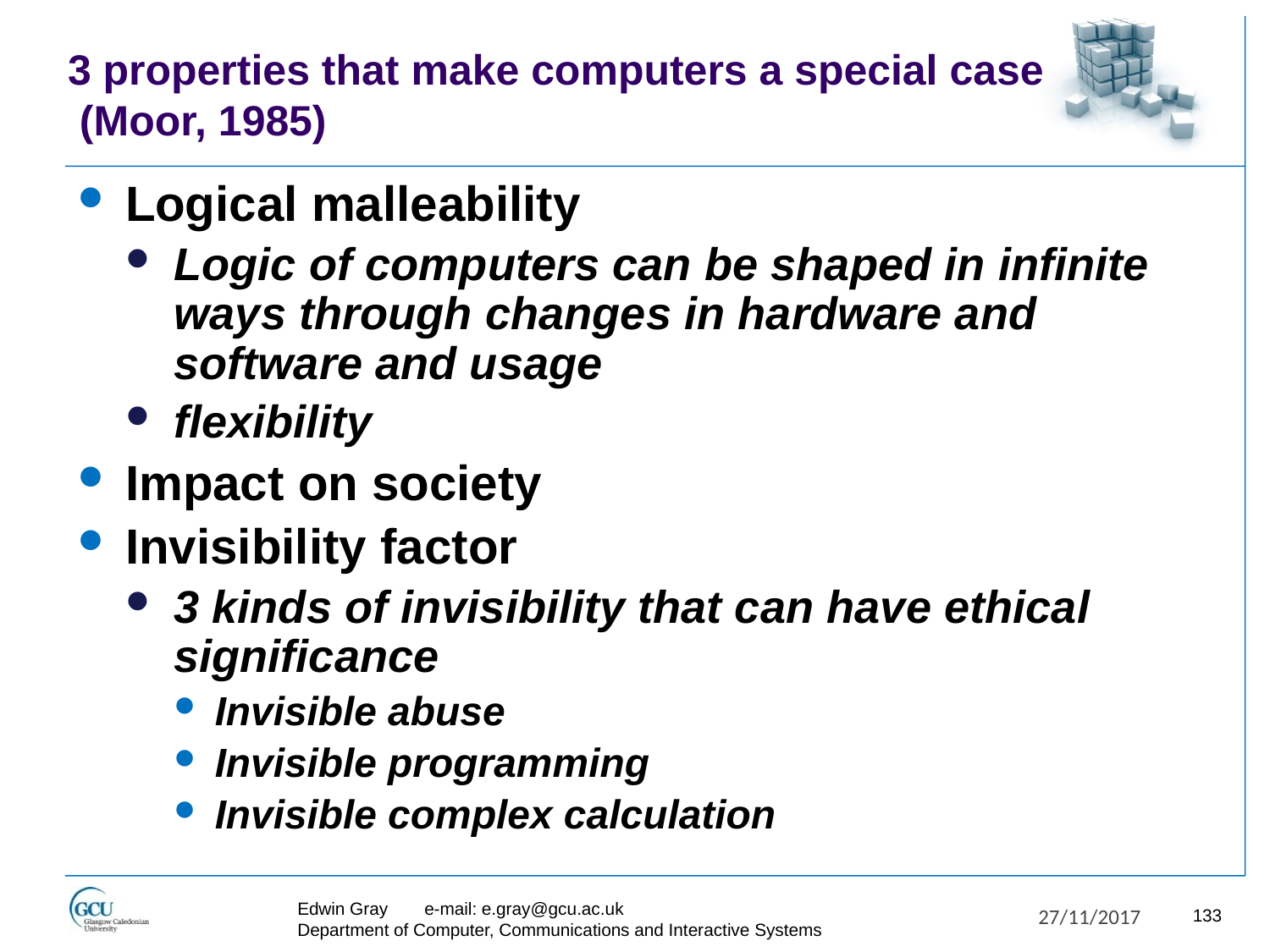

# 3 properties that make computers a special case (Moor, 1985)
Logical malleability
Logic of computers can be shaped in infinite ways through changes in hardware and software and usage
flexibility
Impact on society
Invisibility factor
3 kinds of invisibility that can have ethical significance
Invisible abuse
Invisible programming
Invisible complex calculation
Edwin Gray	e-mail: e.gray@gcu.ac.uk
Department of Computer, Communications and Interactive Systems
27/11/2017
133